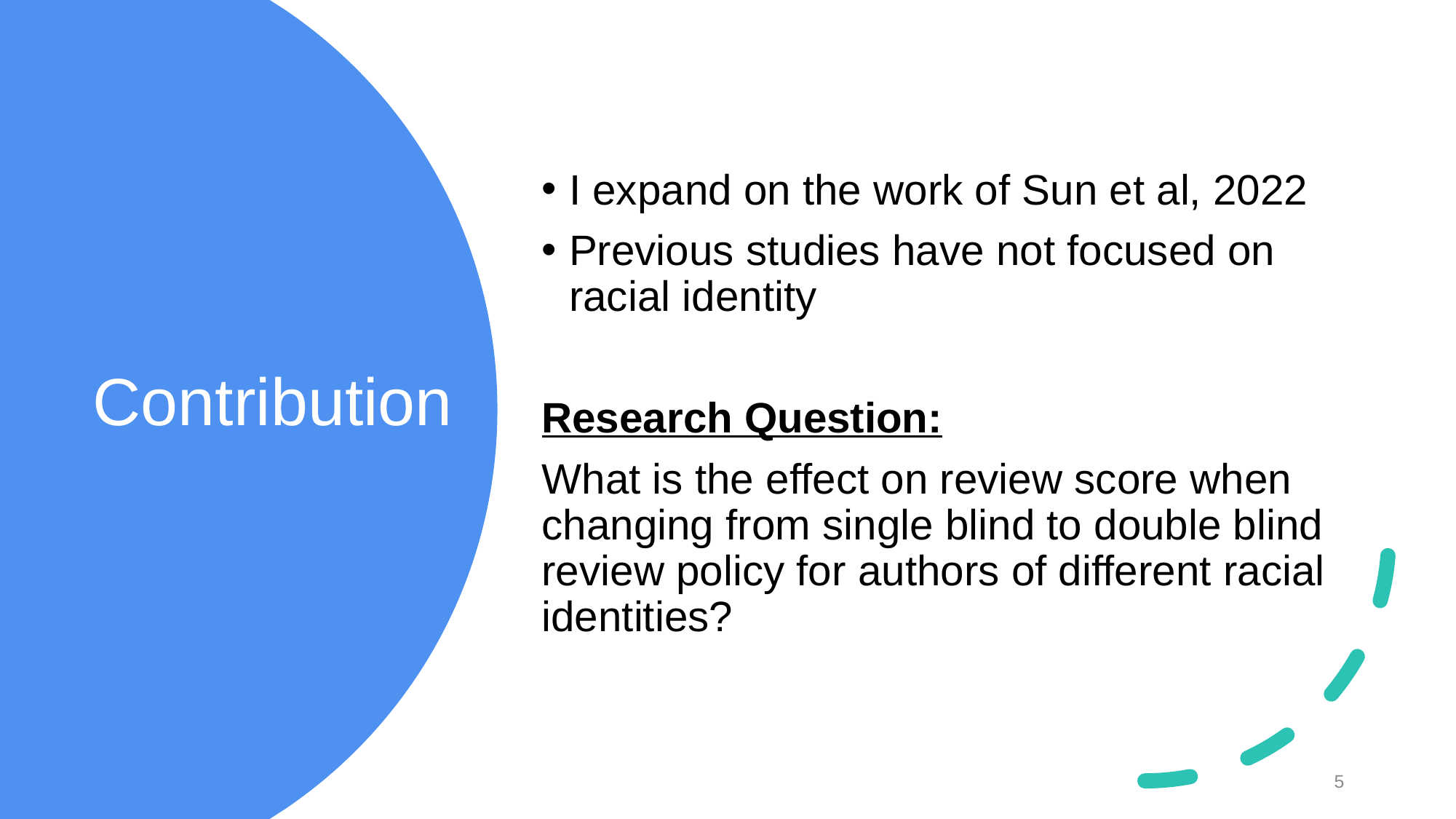

I expand on the work of Sun et al, 2022
Previous studies have not focused on racial identity

Research Question:
What is the effect on review score when changing from single blind to double blind review policy for authors of different racial identities?
# Contribution

5